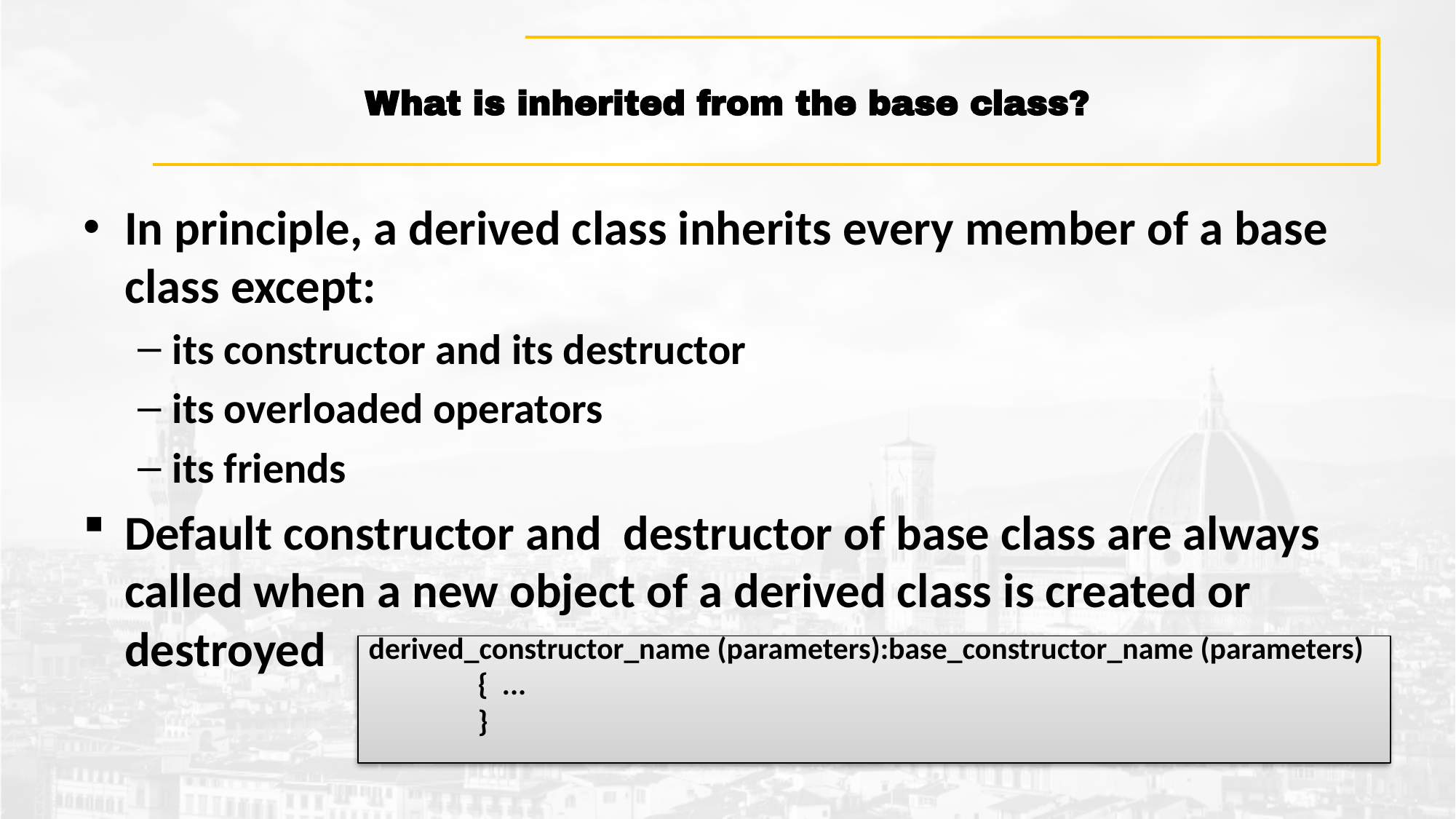

# What is inherited from the base class?
In principle, a derived class inherits every member of a base class except:
its constructor and its destructor
its overloaded operators
its friends
Default constructor and  destructor of base class are always called when a new object of a derived class is created or destroyed

derived_constructor_name (parameters):base_constructor_name (parameters)
	{  ...
	}